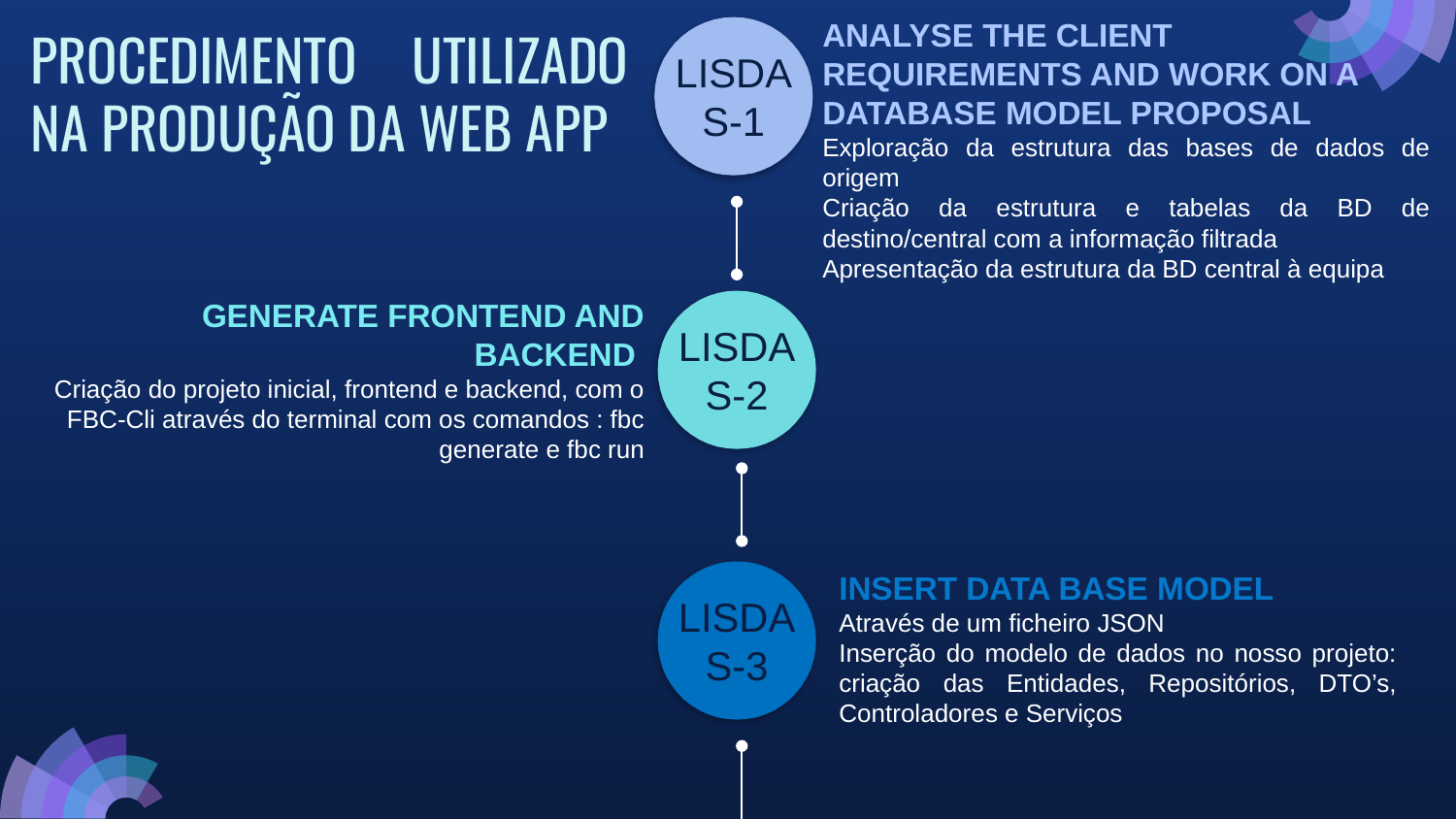

ANALYSE THE CLIENT REQUIREMENTS AND WORK ON A DATABASE MODEL PROPOSAL
Exploração da estrutura das bases de dados de origem
Criação da estrutura e tabelas da BD de destino/central com a informação filtrada
Apresentação da estrutura da BD central à equipa
# PROCEDIMENTO UTILIZADO NA PRODUÇÃO DA WEB APP
LISDAS-1
GENERATE FRONTEND AND BACKEND
Criação do projeto inicial, frontend e backend, com o FBC-Cli através do terminal com os comandos : fbc generate e fbc run
LISDAS-2
LISDAS-3
INSERT DATA BASE MODEL
Através de um ficheiro JSON
Inserção do modelo de dados no nosso projeto: criação das Entidades, Repositórios, DTO’s, Controladores e Serviços